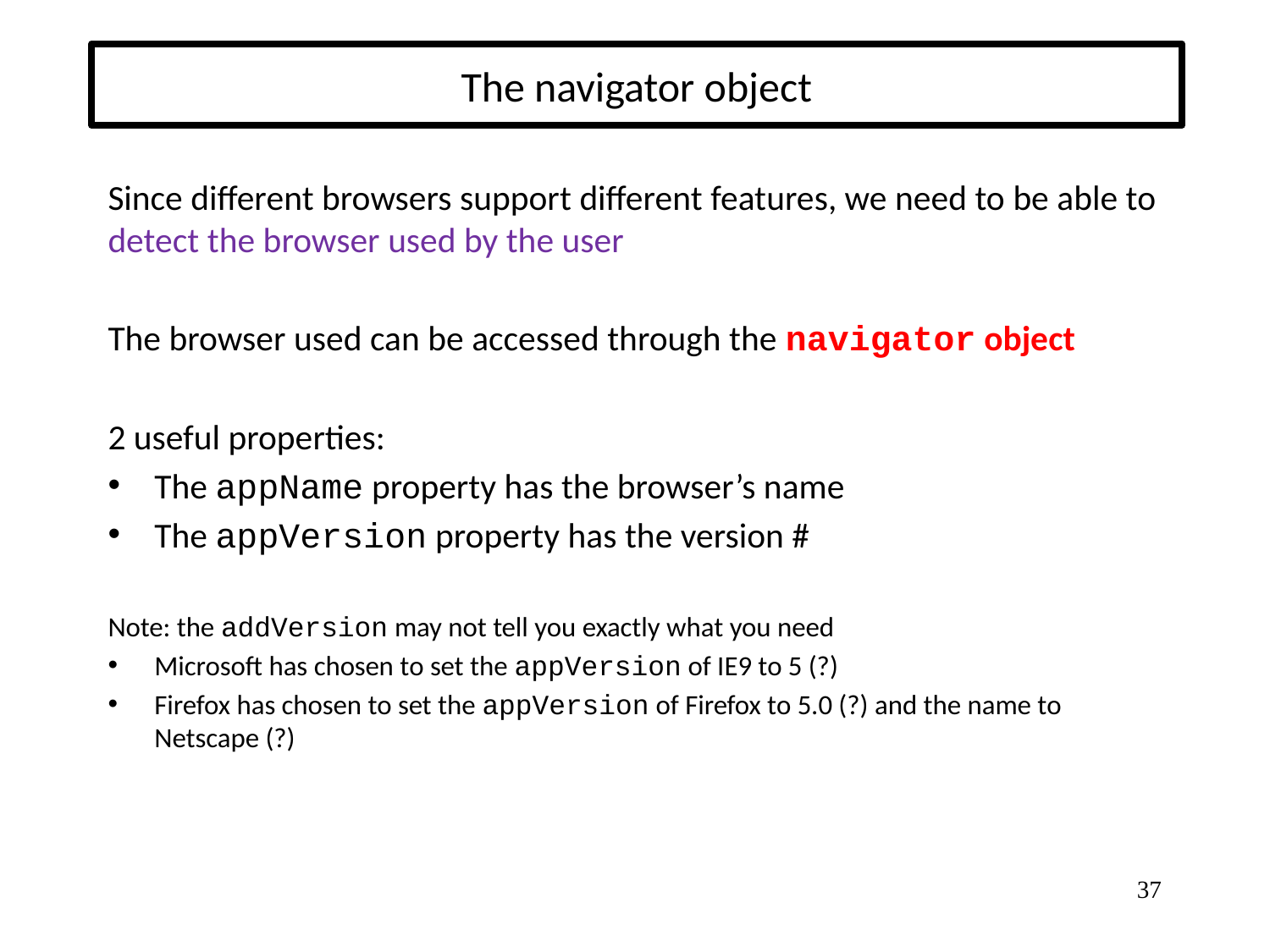

# The navigator object
Since different browsers support different features, we need to be able to detect the browser used by the user

The browser used can be accessed through the navigator object

2 useful properties:
The appName property has the browser’s name
The appVersion property has the version #

Note: the addVersion may not tell you exactly what you need
Microsoft has chosen to set the appVersion of IE9 to 5 (?)
Firefox has chosen to set the appVersion of Firefox to 5.0 (?) and the name to Netscape (?)

37